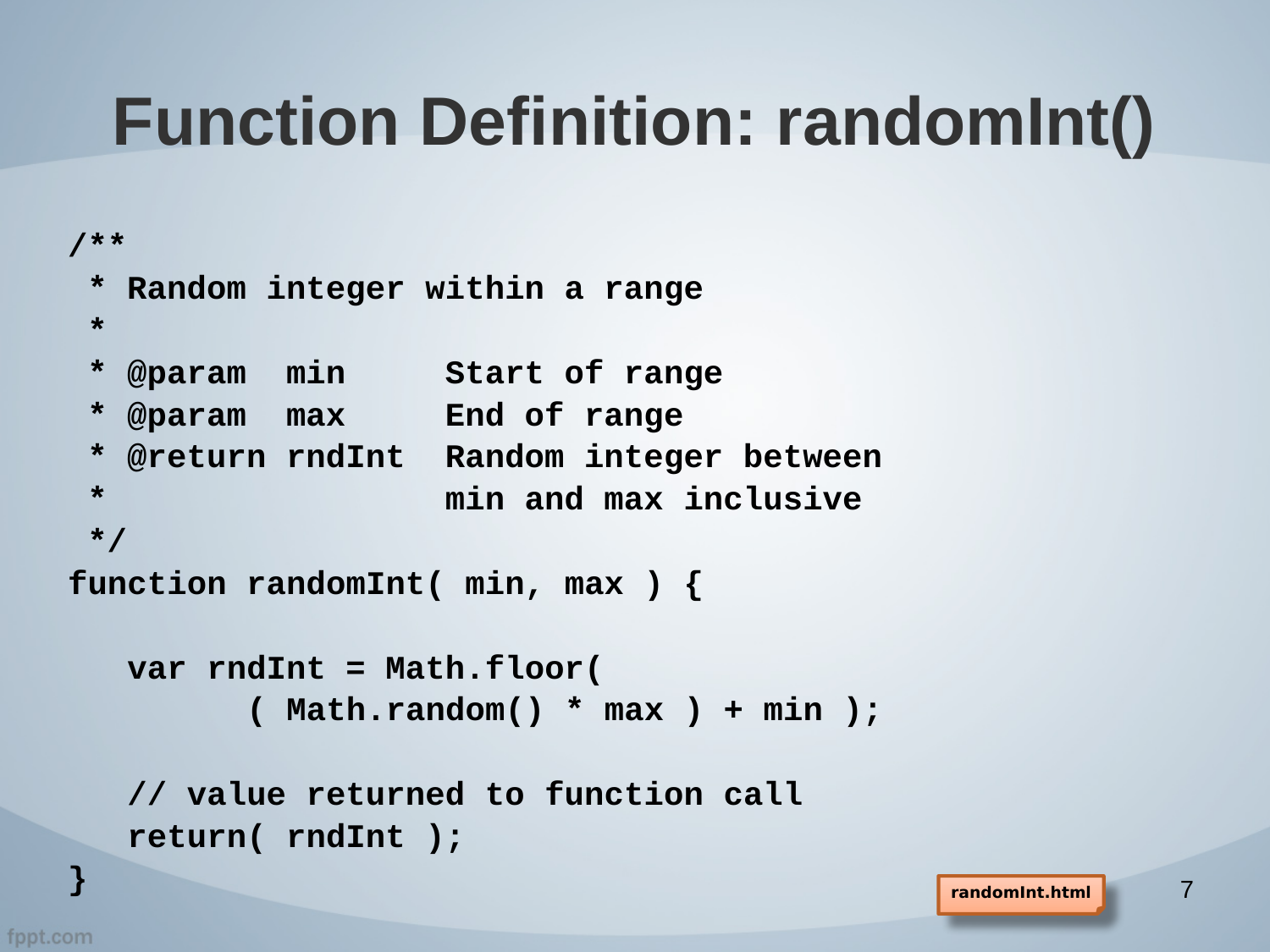

# Function Definition: randomInt()
/**
 * Random integer within a range
 *
 * @param  min     Start of range
 * @param  max     End of range
 * @return rndInt  Random integer between
 *                 min and max inclusive
 */
function randomInt( min, max ) {

   var rndInt = Math.floor(
         ( Math.random() * max ) + min );

   // value returned to function call
   return( rndInt );
}
7
randomInt.html